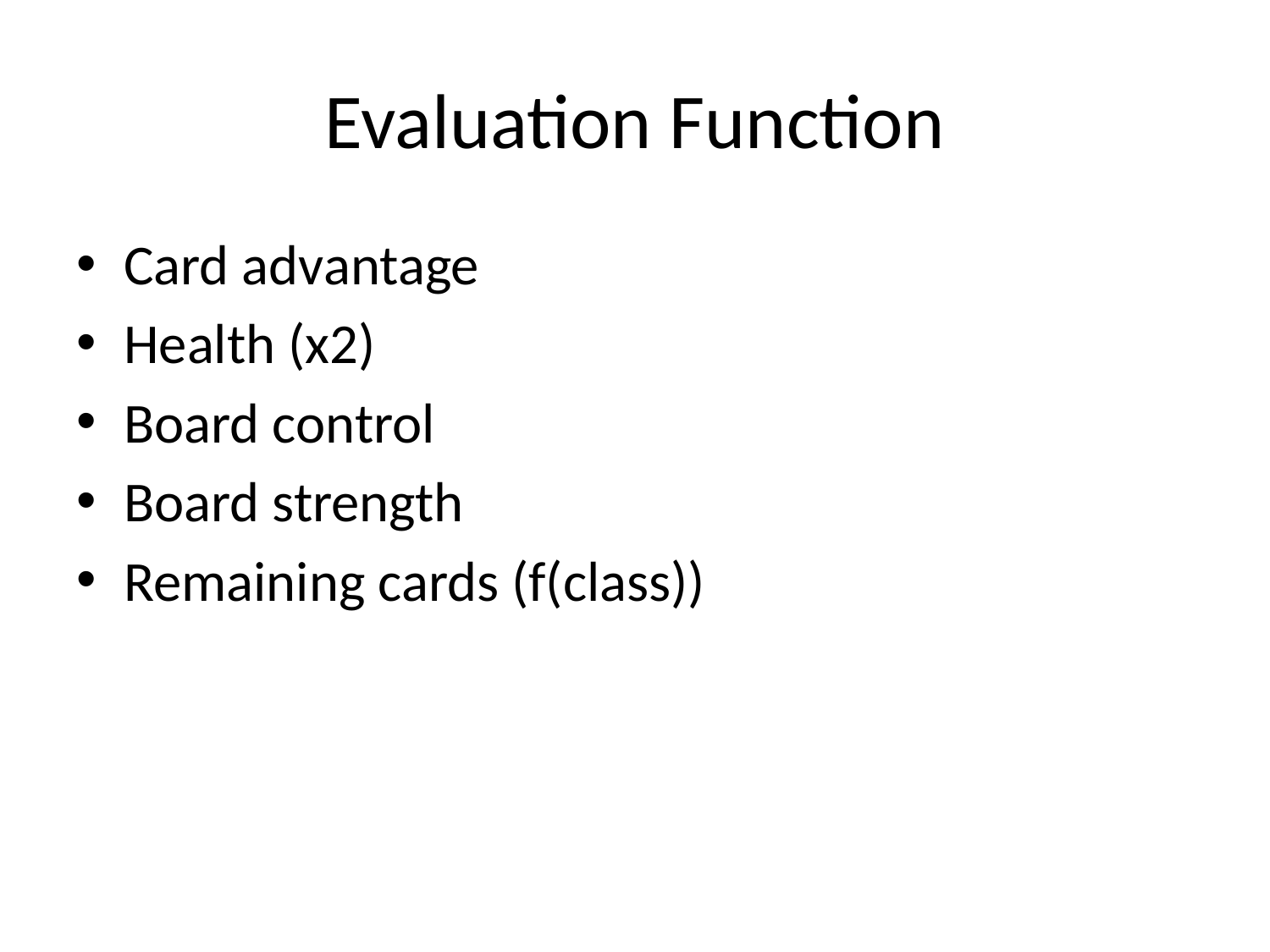

# Evaluation Function
Card advantage
Health (x2)
Board control
Board strength
Remaining cards (f(class))